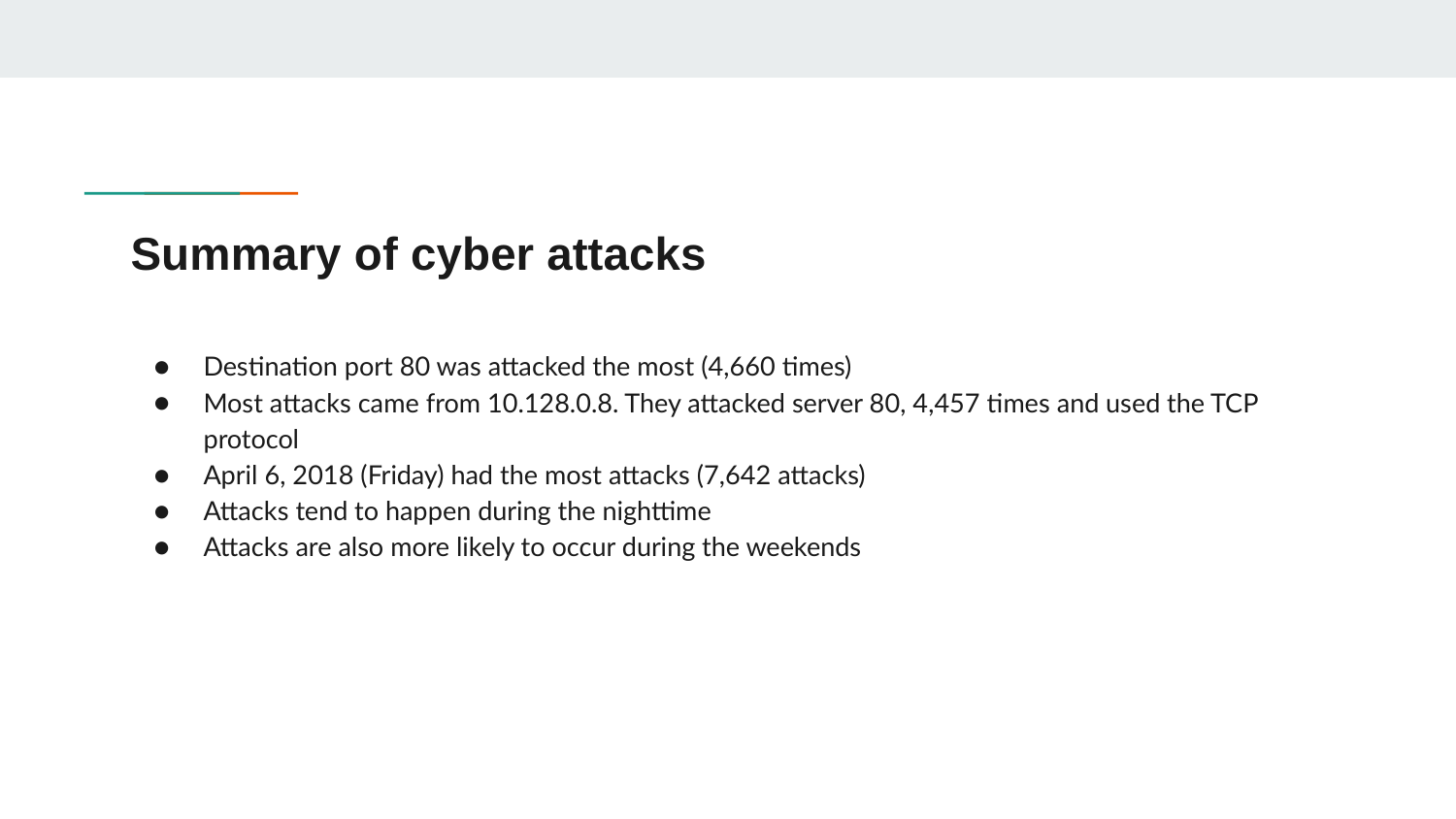

# Summary of cyber attacks
Destination port 80 was attacked the most (4,660 times)
Most attacks came from 10.128.0.8. They attacked server 80, 4,457 times and used the TCP protocol
April 6, 2018 (Friday) had the most attacks (7,642 attacks)
Attacks tend to happen during the nighttime
Attacks are also more likely to occur during the weekends